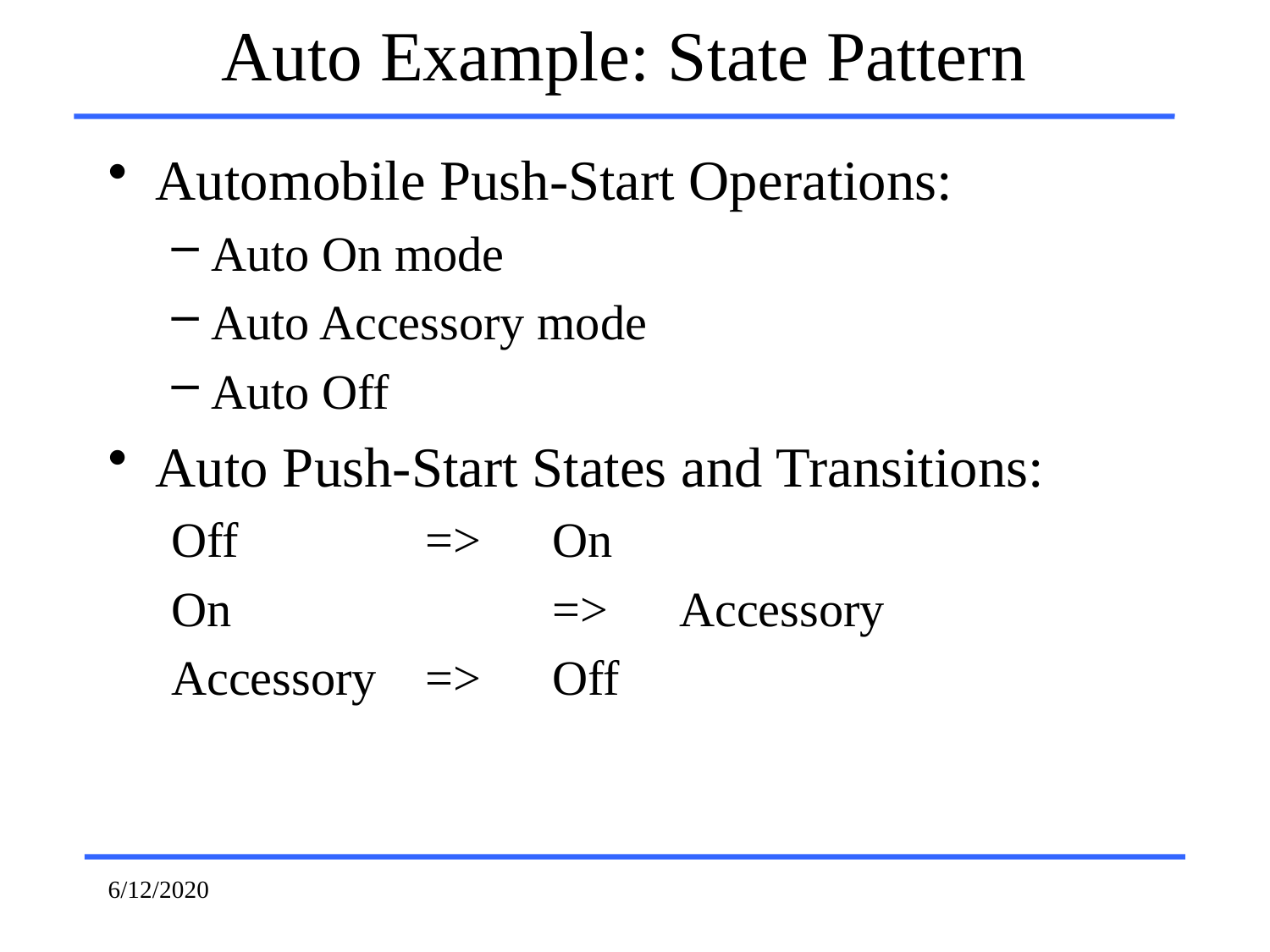

# Auto Example: State Pattern
Automobile Push-Start Operations:
Auto On mode
Auto Accessory mode
Auto Off
Auto Push-Start States and Transitions:
Off 		=> 	On
On			=>	Accessory
Accessory	=>	Off

6/12/2020